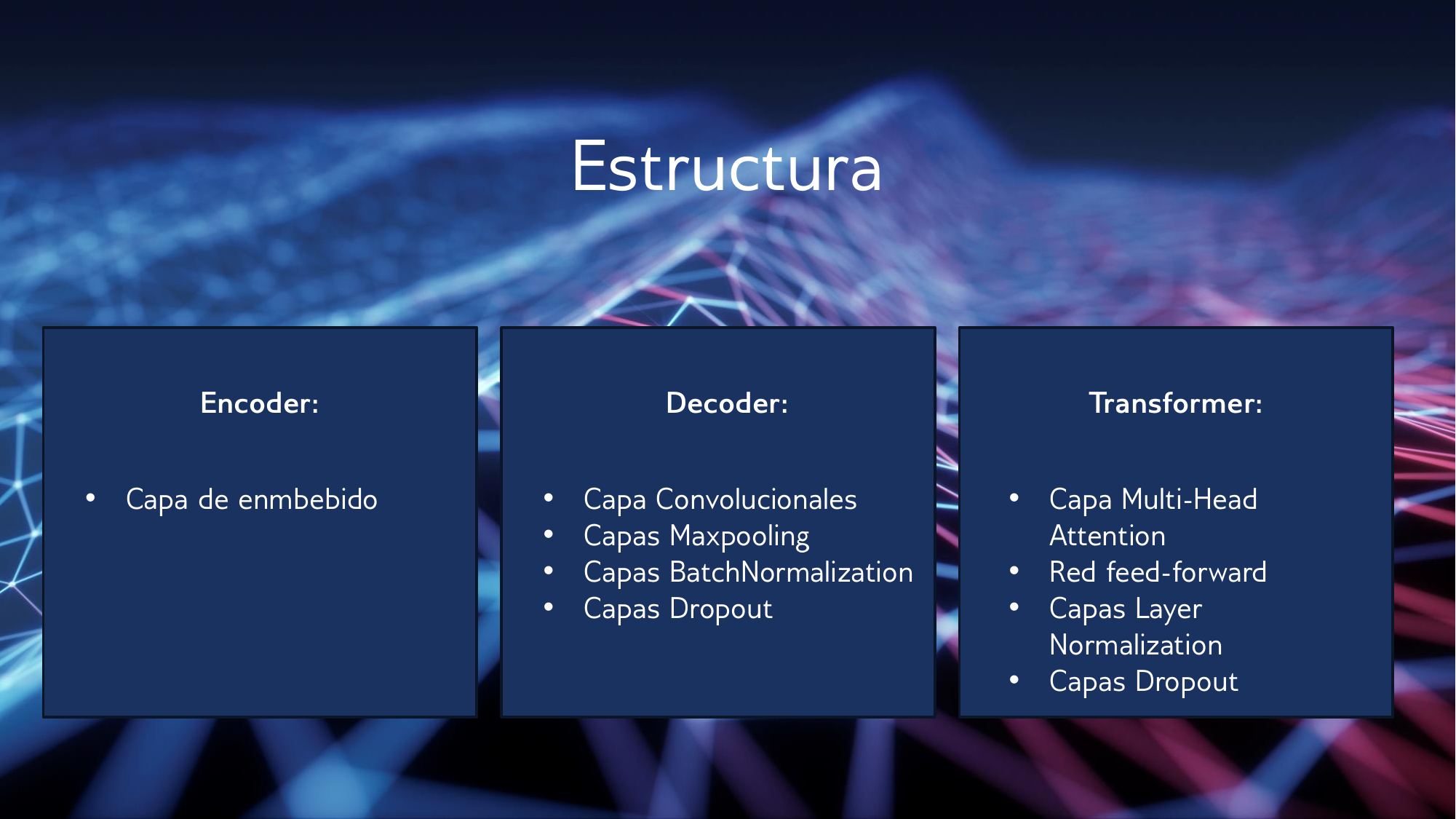

Estructura

Encoder:
Decoder:
Transformer:
Capa de enmbebido
Capa Convolucionales
Capas Maxpooling
Capas BatchNormalization
Capas Dropout
Capa Multi-Head Attention
Red feed-forward
Capas Layer Normalization
Capas Dropout